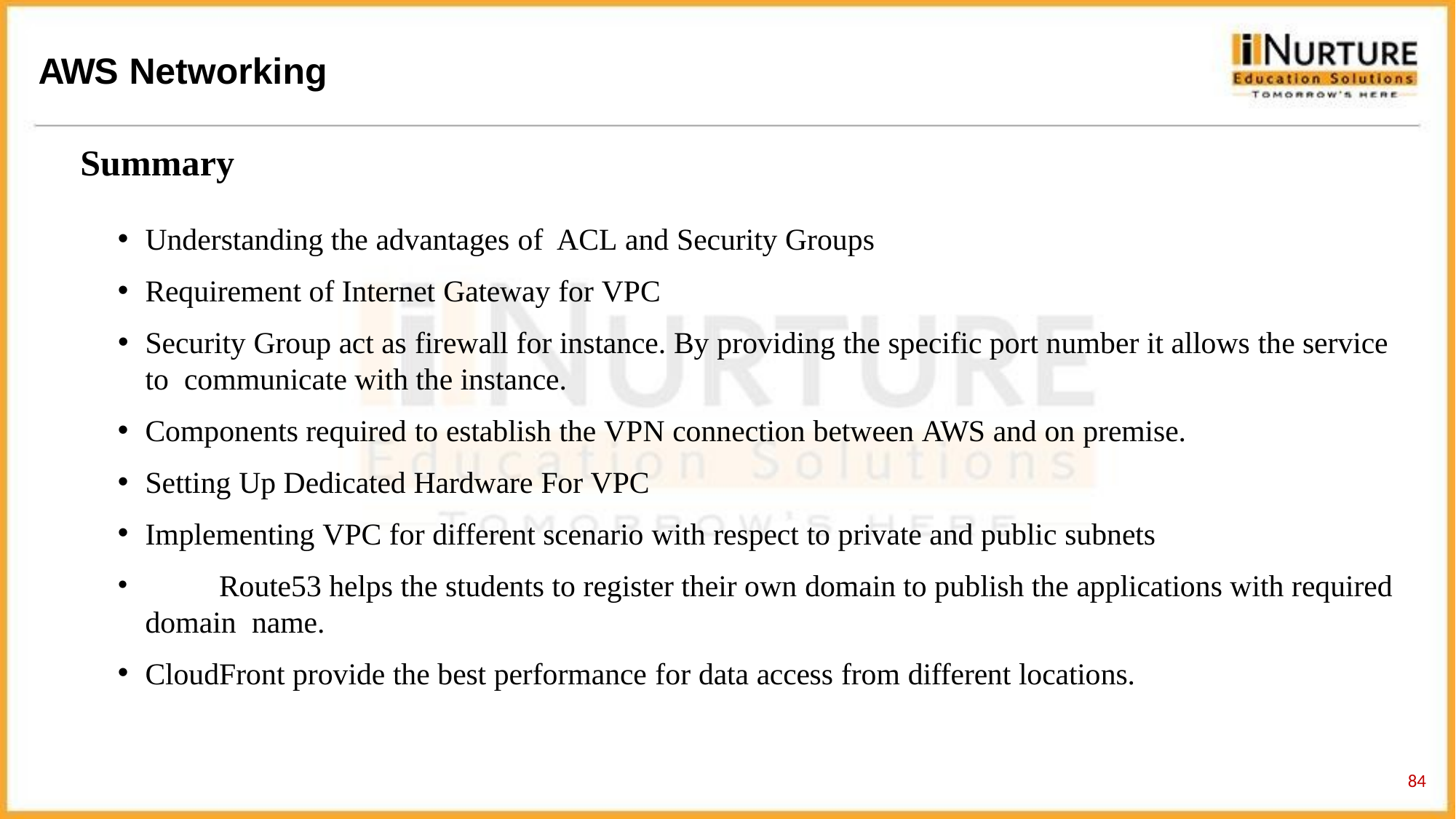

# AWS Networking
Summary

Understanding the advantages of ACL and Security Groups
Requirement of Internet Gateway for VPC
Security Group act as firewall for instance. By providing the specific port number it allows the service to  communicate with the instance.
Components required to establish the VPN connection between AWS and on premise.
Setting Up Dedicated Hardware For VPC
Implementing VPC for different scenario with respect to private and public subnets
	Route53 helps the students to register their own domain to publish the applications with required domain  name.
CloudFront provide the best performance for data access from different locations.
84